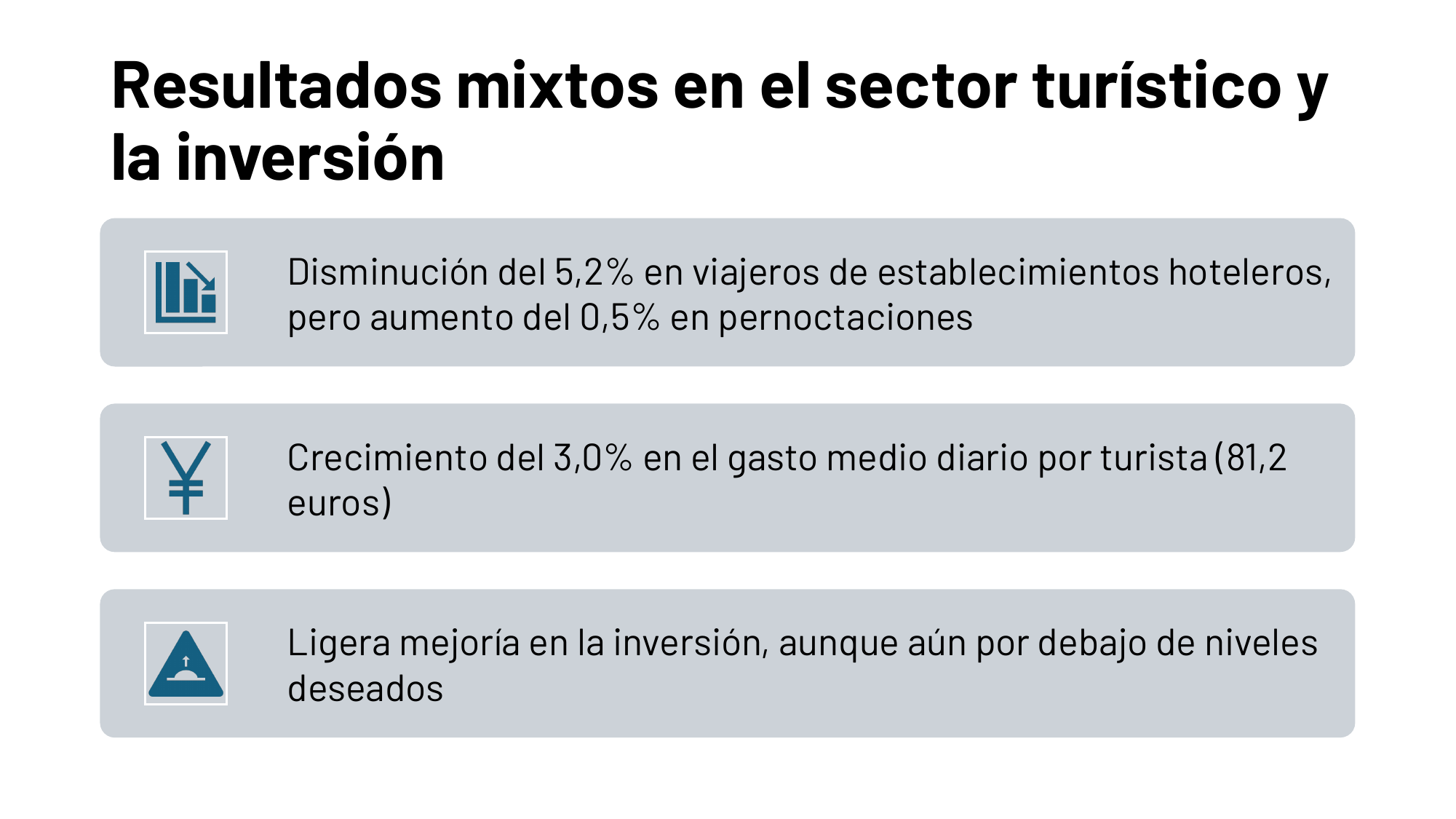

# Resultados mixtos en el sector turístico y la inversión
Disminución del 5,2% en viajeros de establecimientos hoteleros, pero aumento del 0,5% en pernoctaciones
Crecimiento del 3,0% en el gasto medio diario por turista (81,2 euros)
Ligera mejoría en la inversión, aunque aún por debajo de niveles deseados